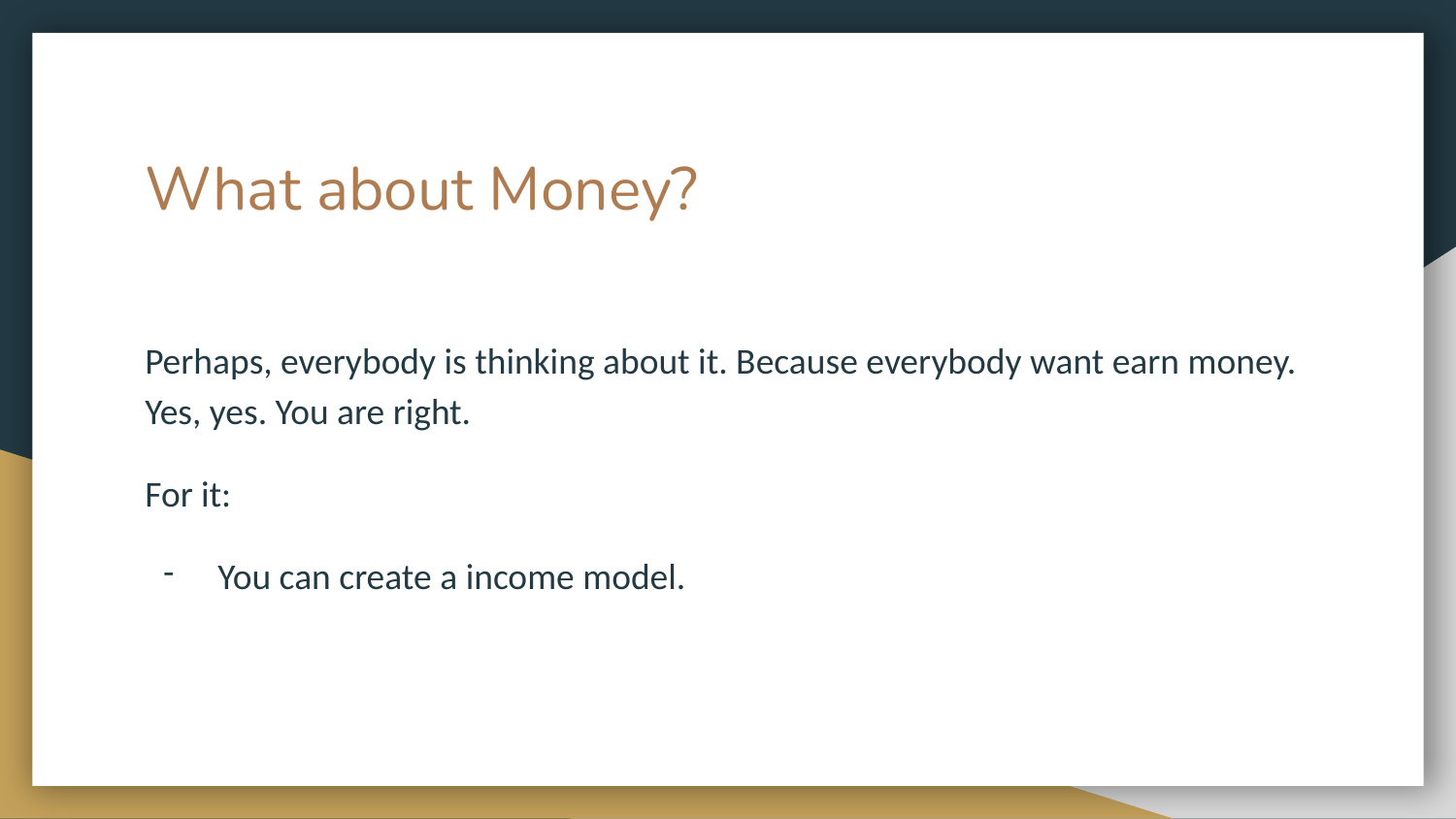

# What about Money?
Perhaps, everybody is thinking about it. Because everybody want earn money. Yes, yes. You are right.
For it:
You can create a income model.